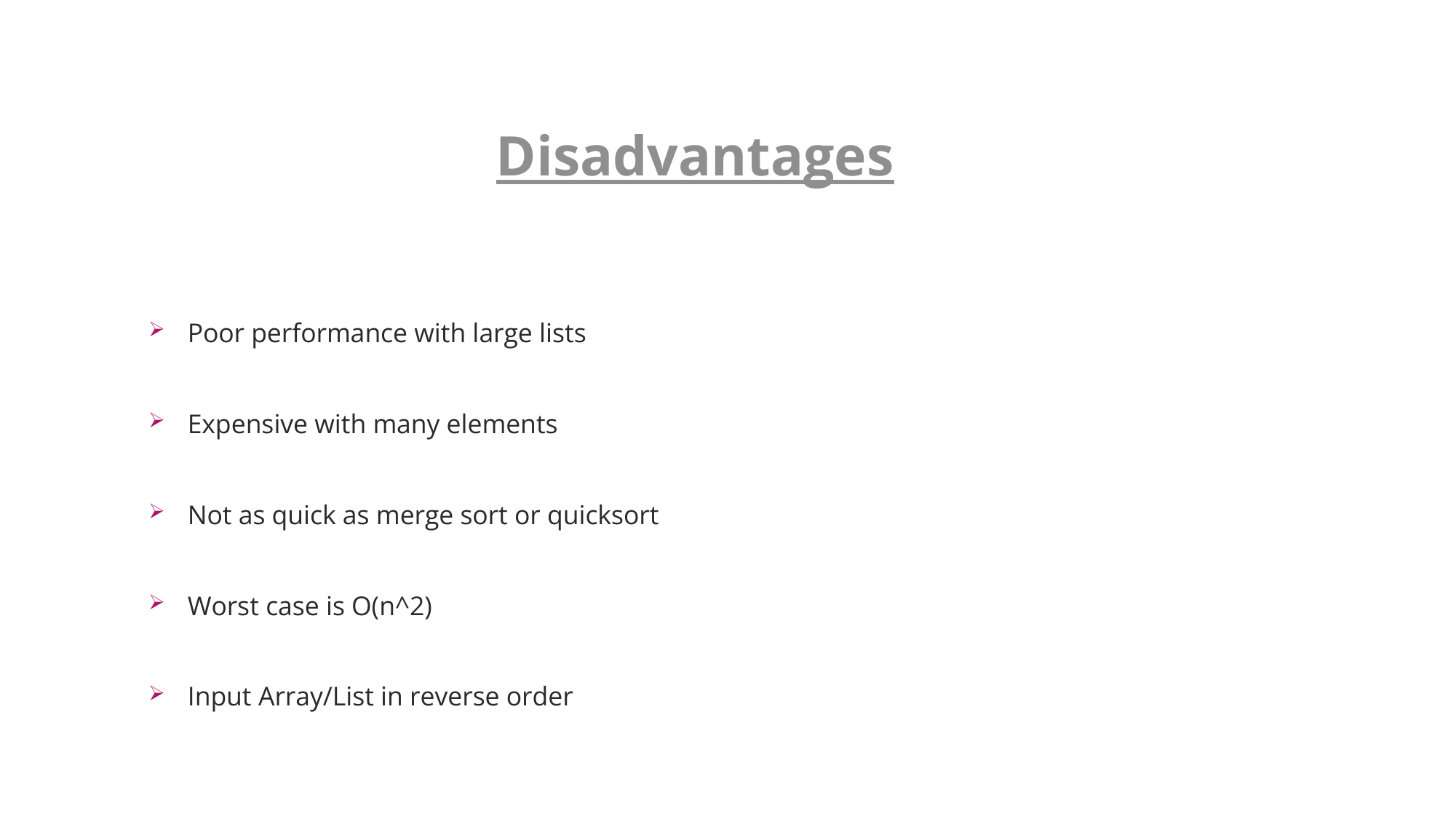

# Disadvantages
Poor performance with large lists

Expensive with many elements

Not as quick as merge sort or quicksort

Worst case is O(n^2)

Input Array/List in reverse order